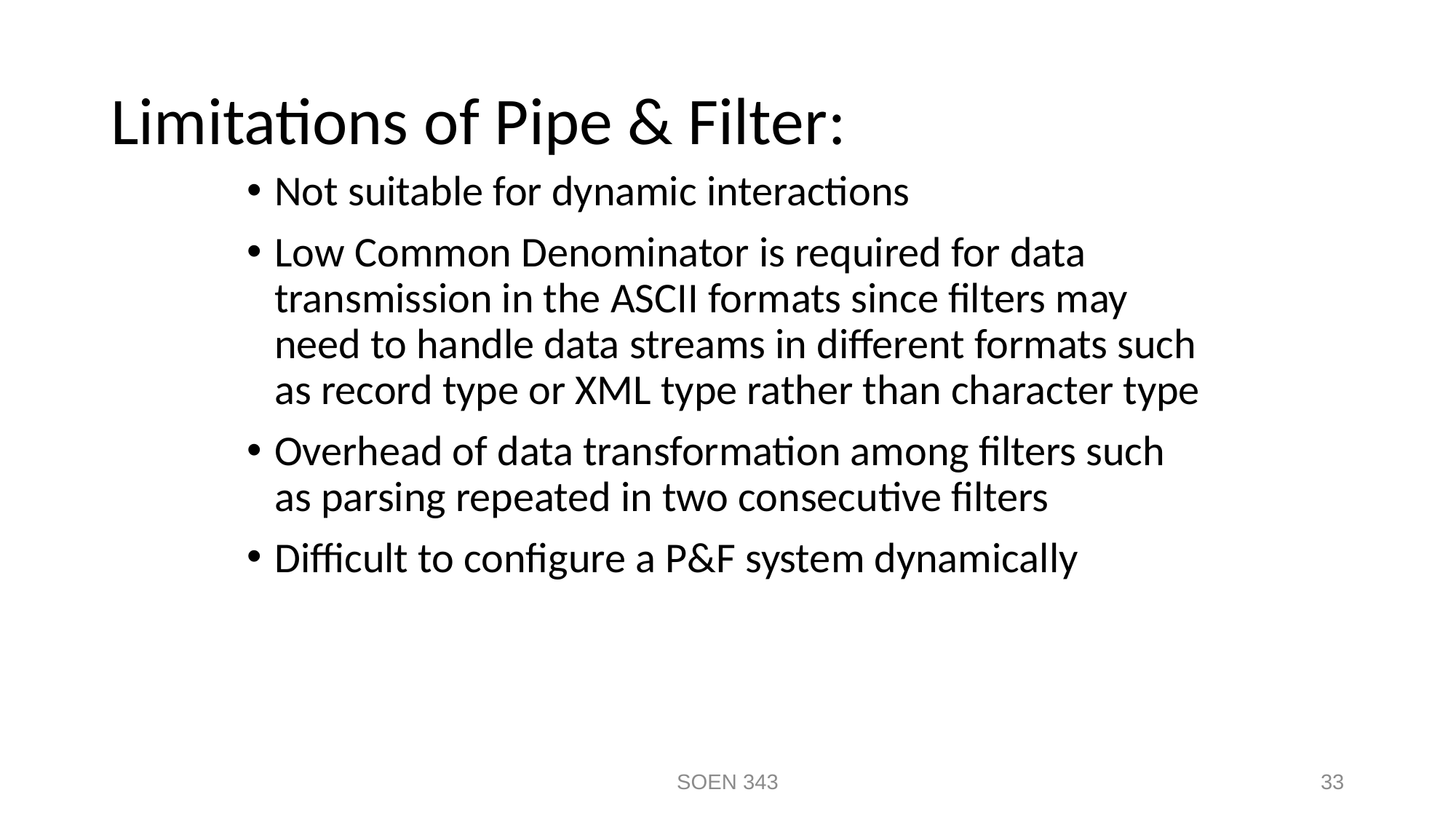

# Limitations of Pipe & Filter:
Not suitable for dynamic interactions
Low Common Denominator is required for data transmission in the ASCII formats since filters may need to handle data streams in different formats such as record type or XML type rather than character type
Overhead of data transformation among filters such as parsing repeated in two consecutive filters
Difficult to configure a P&F system dynamically

SOEN 343
33